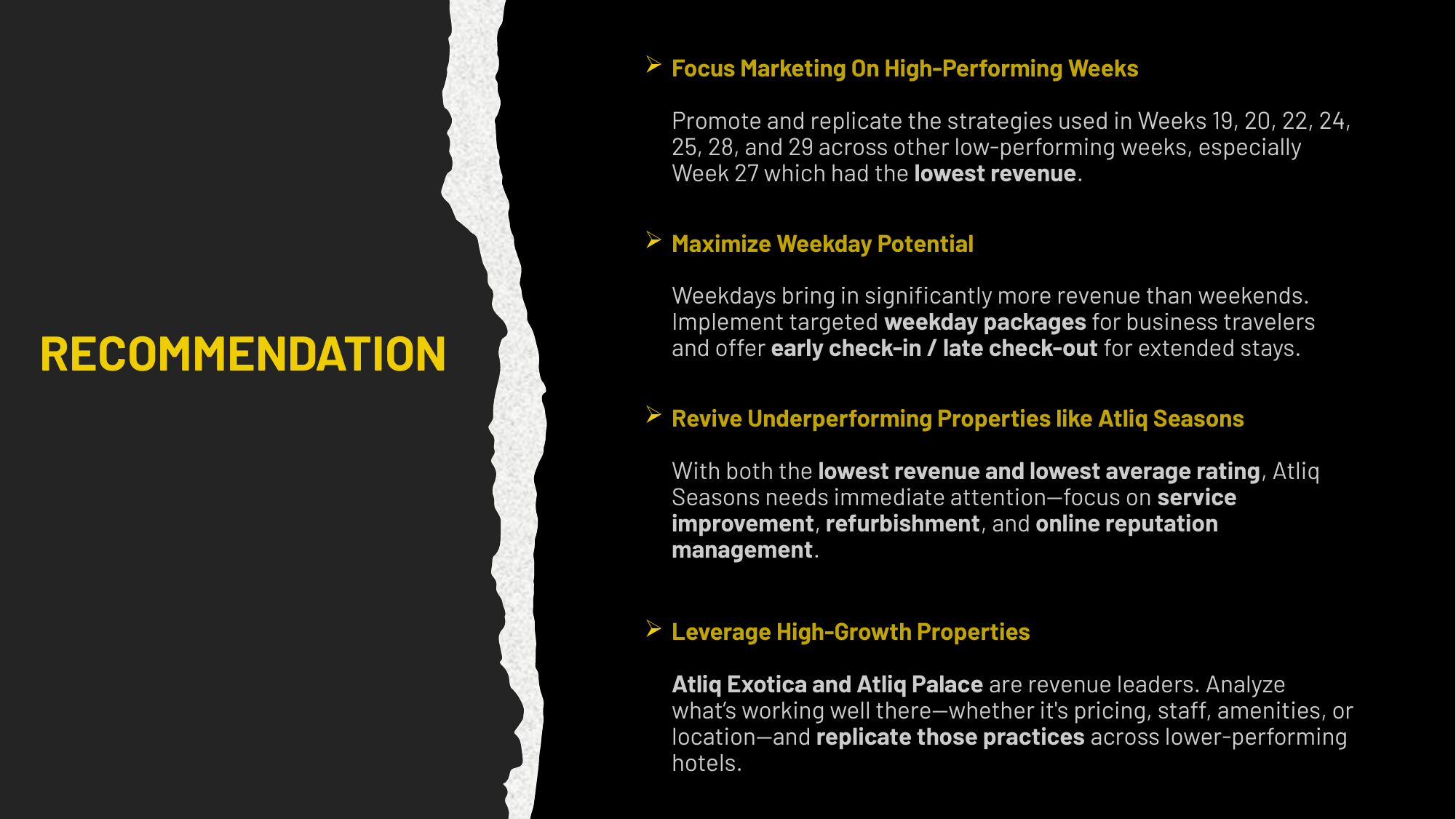

Focus Marketing On High-Performing Weeks
Promote and replicate the strategies used in Weeks 19, 20, 22, 24, 25, 28, and 29 across other low-performing weeks, especially Week 27 which had the lowest revenue.

Maximize Weekday Potential
Weekdays bring in significantly more revenue than weekends. Implement targeted weekday packages for business travelers and offer early check-in / late check-out for extended stays.

Revive Underperforming Properties like Atliq Seasons
With both the lowest revenue and lowest average rating, Atliq Seasons needs immediate attention—focus on service improvement, refurbishment, and online reputation management.

Leverage High-Growth Properties
Atliq Exotica and Atliq Palace are revenue leaders. Analyze what’s working well there—whether it's pricing, staff, amenities, or location—and replicate those practices across lower-performing hotels.
# RECOMMENDATION